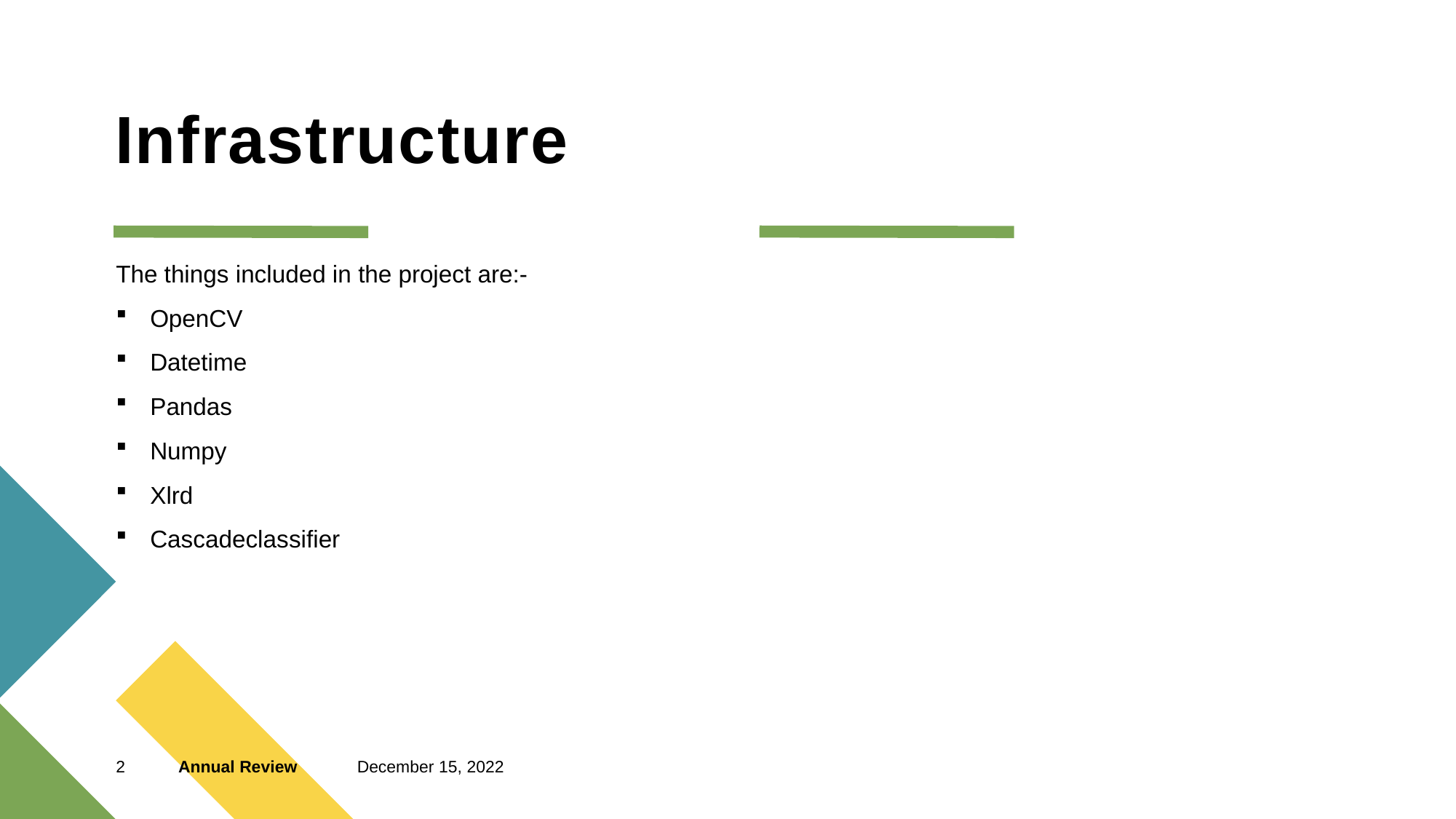

# Infrastructure
The things included in the project are:-
OpenCV
Datetime
Pandas
Numpy
Xlrd
Cascadeclassifier

2
Annual Review
December 15, 2022